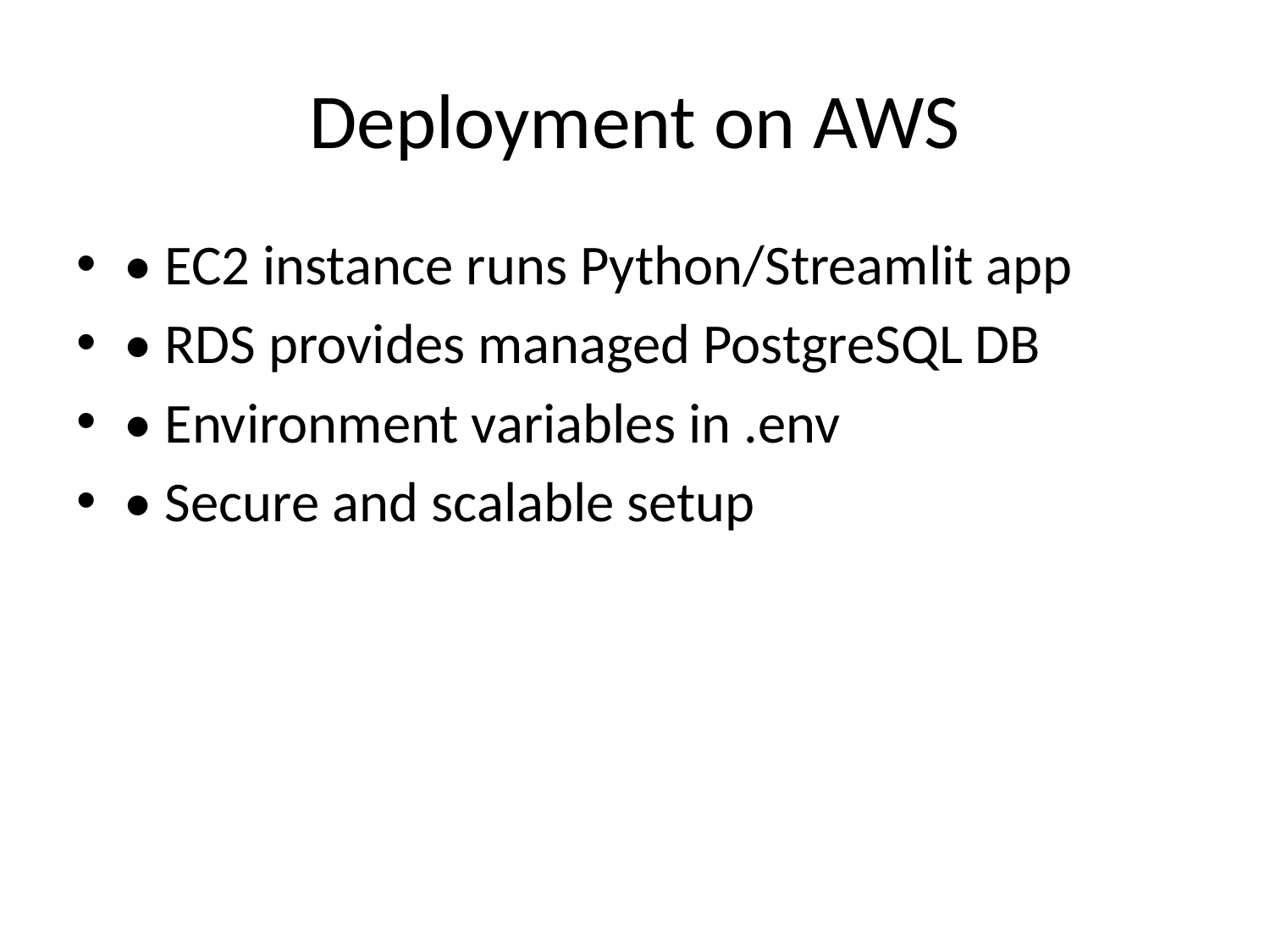

# Deployment on AWS
• EC2 instance runs Python/Streamlit app
• RDS provides managed PostgreSQL DB
• Environment variables in .env
• Secure and scalable setup